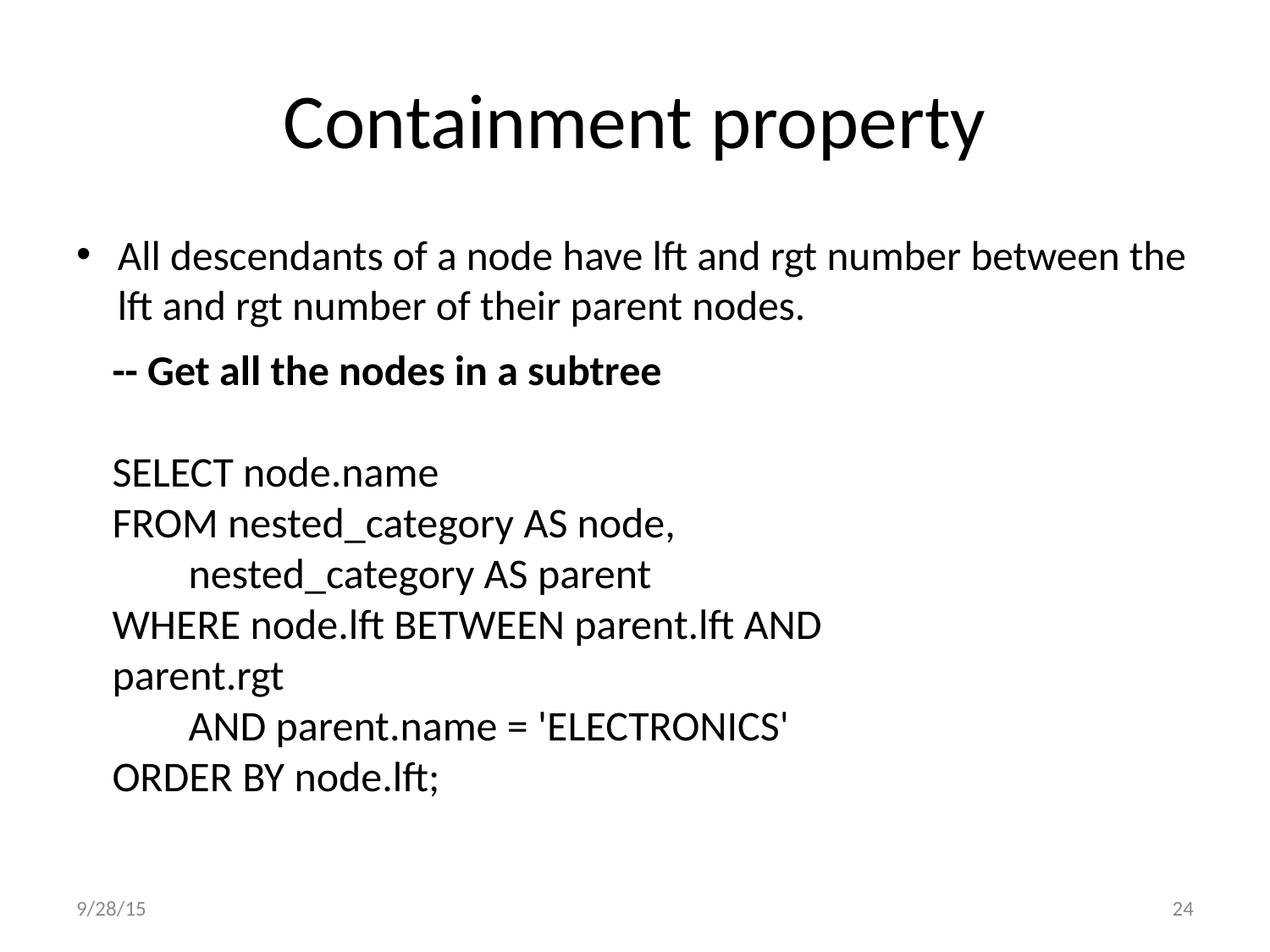

# Containment property
All descendants of a node have lft and rgt number between the lft and rgt number of their parent nodes.
-- Get all the nodes in a subtree

SELECT node.name
FROM nested_category AS node,
        nested_category AS parent
WHERE node.lft BETWEEN parent.lft AND parent.rgt
        AND parent.name = 'ELECTRONICS'
ORDER BY node.lft;

9/28/15
24